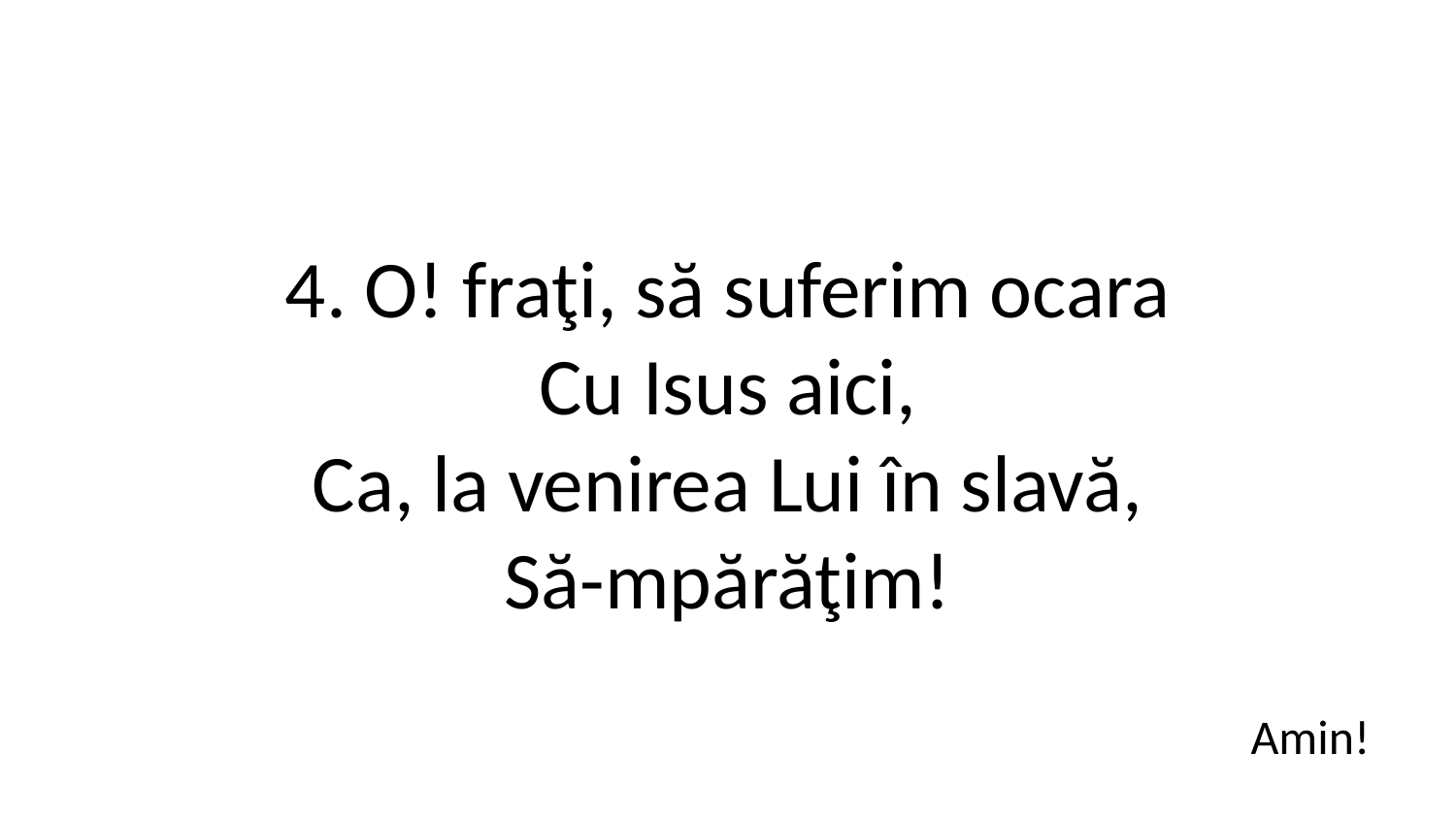

4. O! fraţi, să suferim ocara
Cu Isus aici,
Ca, la venirea Lui în slavă,
Să-mpărăţim!

Amin!